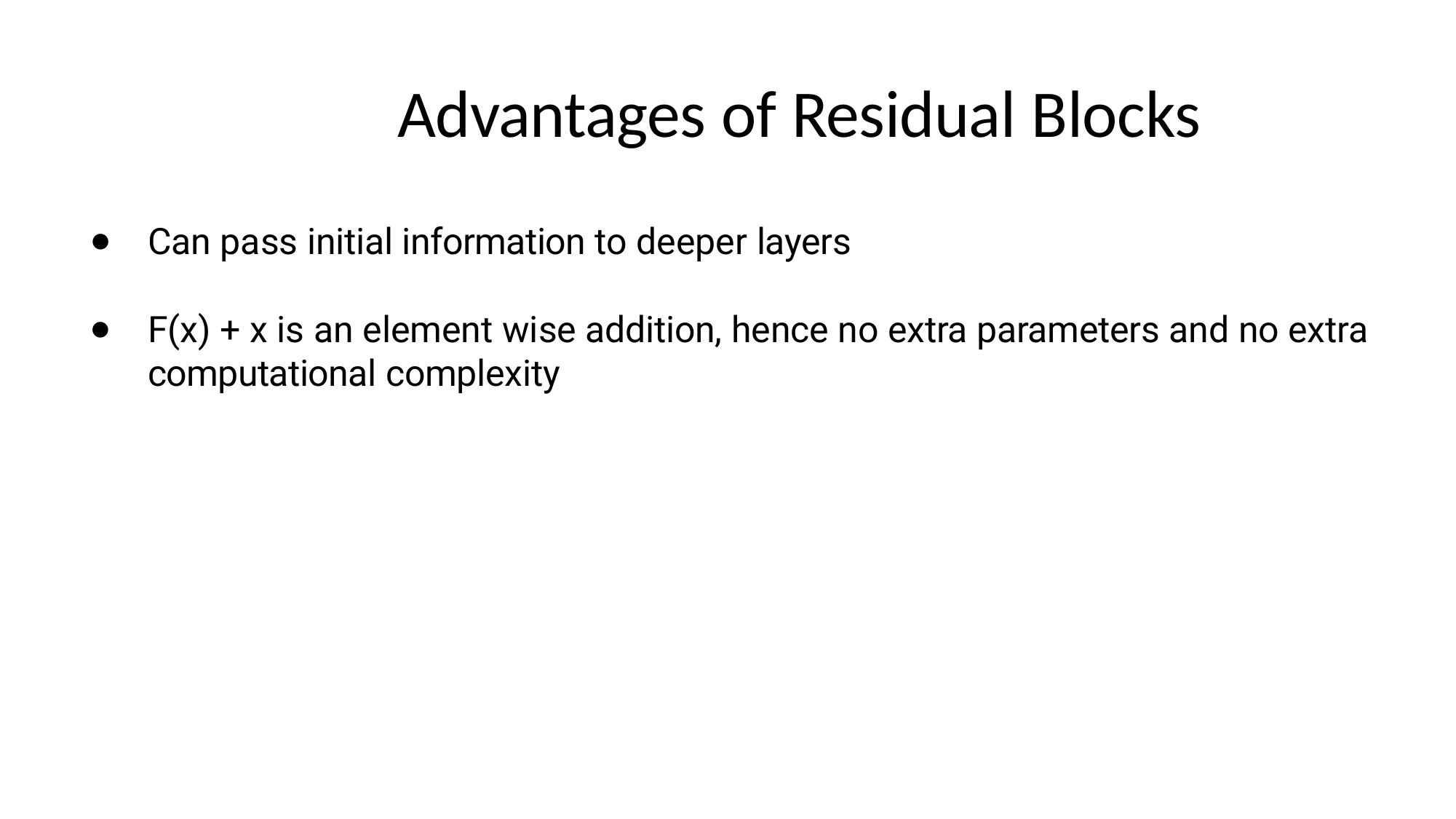

# Advantages of Residual Blocks
Can pass initial information to deeper layers

F(x) + x is an element wise addition, hence no extra parameters and no extra computational complexity